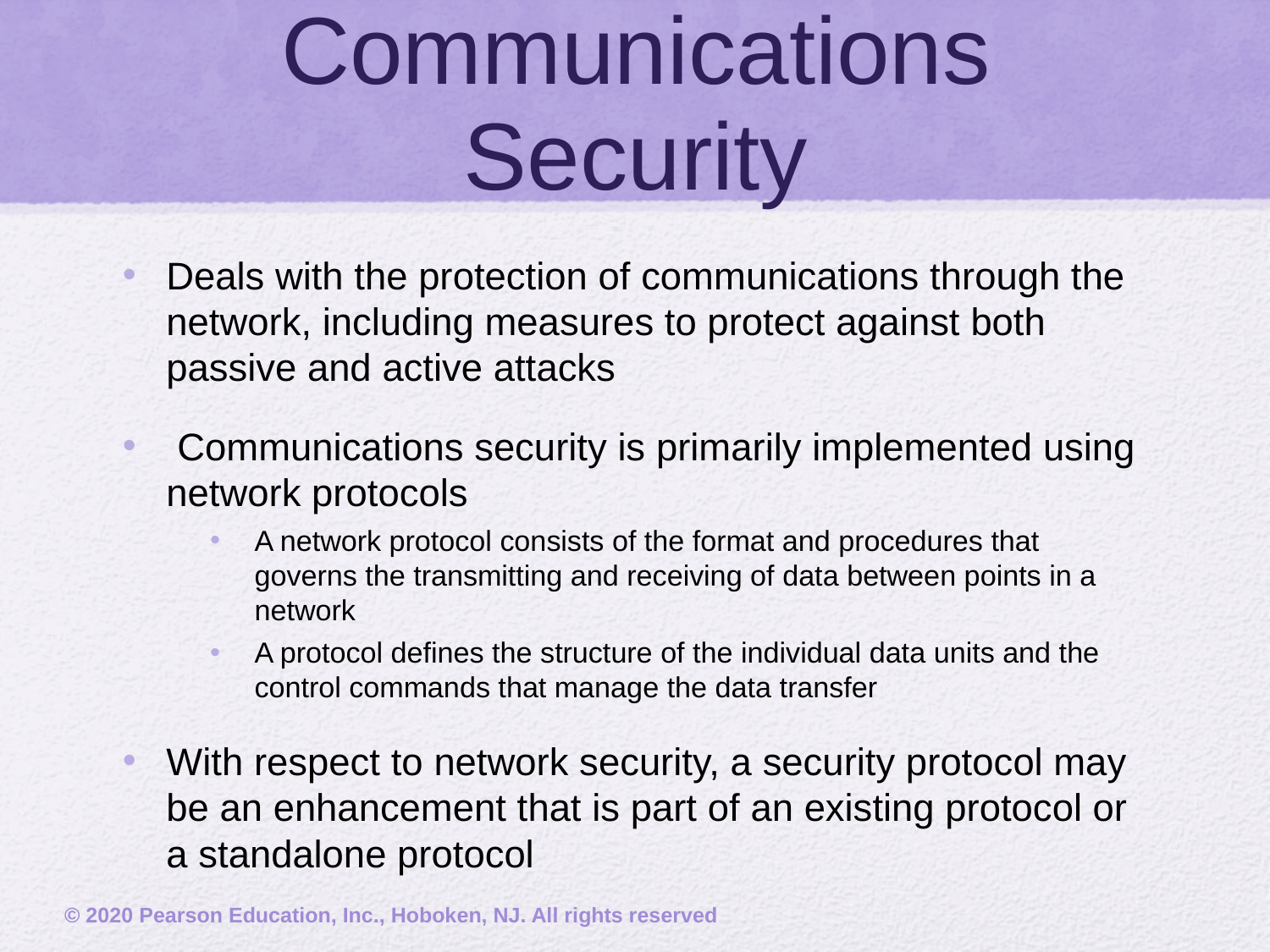

# Communications Security
Deals with the protection of communications through the network, including measures to protect against both passive and active attacks
 Communications security is primarily implemented using network protocols
A network protocol consists of the format and procedures that governs the transmitting and receiving of data between points in a network
A protocol defines the structure of the individual data units and the control commands that manage the data transfer
With respect to network security, a security protocol may be an enhancement that is part of an existing protocol or a standalone protocol
© 2020 Pearson Education, Inc., Hoboken, NJ. All rights reserved